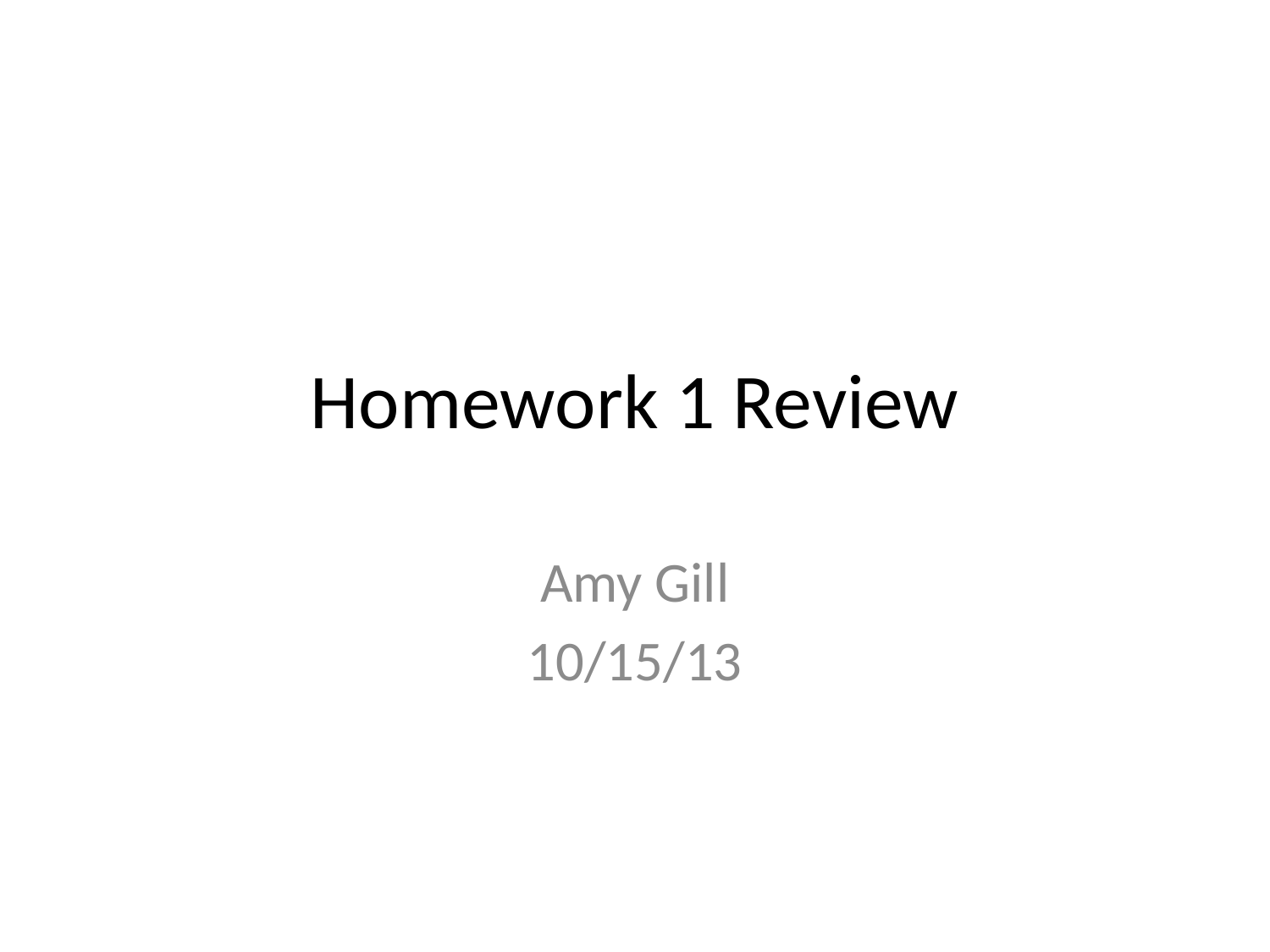

# Homework 1 Review
Amy Gill
10/15/13